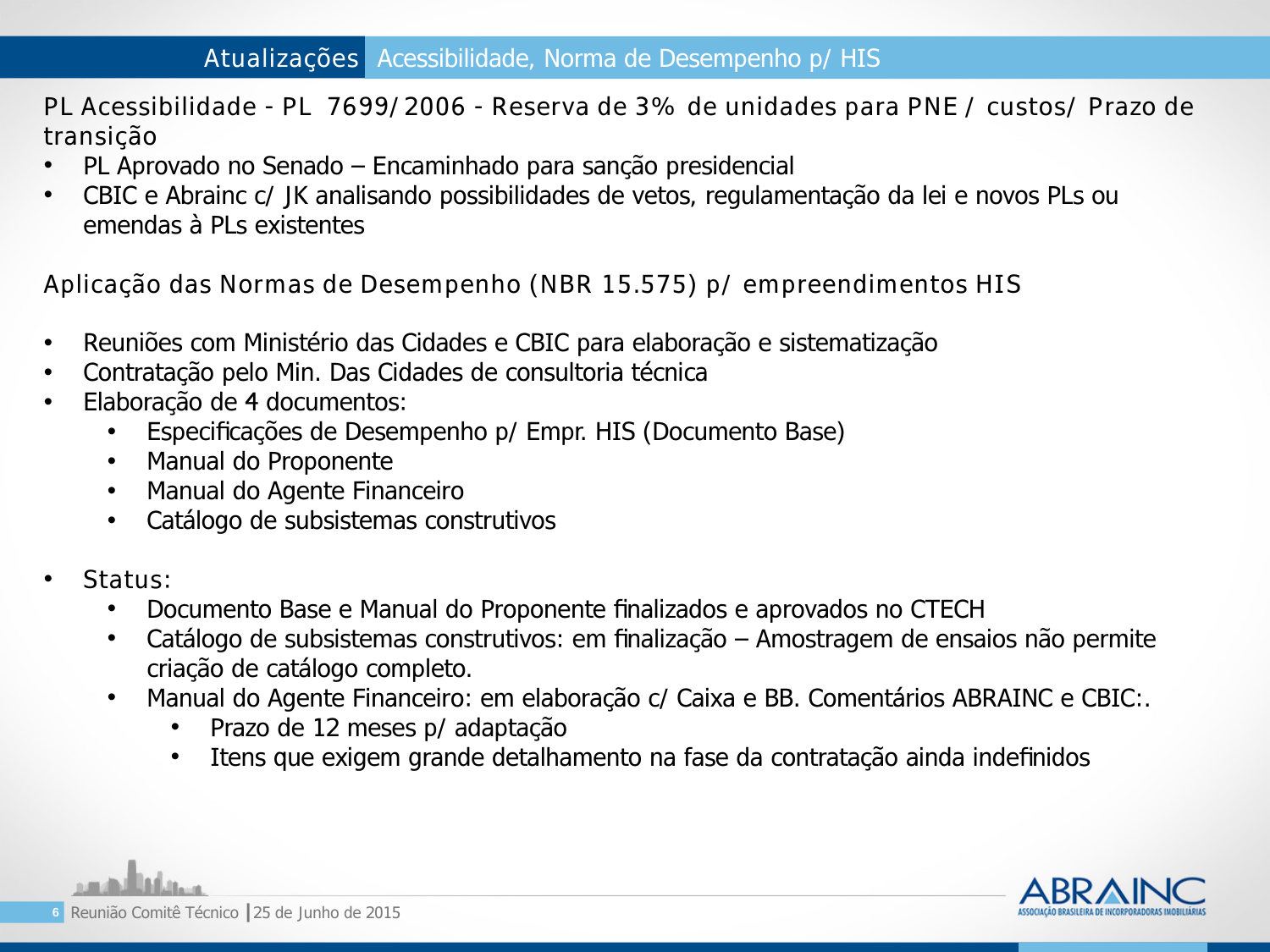

Atualizações
Acessibilidade, Norma de Desempenho p/ HIS
PL Acessibilidade - PL  7699/2006 - Reserva de 3% de unidades para PNE / custos/ Prazo de transição
PL Aprovado no Senado – Encaminhado para sanção presidencial
CBIC e Abrainc c/ JK analisando possibilidades de vetos, regulamentação da lei e novos PLs ou emendas à PLs existentes

Aplicação das Normas de Desempenho (NBR 15.575) p/ empreendimentos HIS

Reuniões com Ministério das Cidades e CBIC para elaboração e sistematização
Contratação pelo Min. Das Cidades de consultoria técnica
Elaboração de 4 documentos:
Especificações de Desempenho p/ Empr. HIS (Documento Base)
Manual do Proponente
Manual do Agente Financeiro
Catálogo de subsistemas construtivos

Status:
Documento Base e Manual do Proponente finalizados e aprovados no CTECH
Catálogo de subsistemas construtivos: em finalização – Amostragem de ensaios não permite criação de catálogo completo.
Manual do Agente Financeiro: em elaboração c/ Caixa e BB. Comentários ABRAINC e CBIC:.
Prazo de 12 meses p/ adaptação
Itens que exigem grande detalhamento na fase da contratação ainda indefinidos